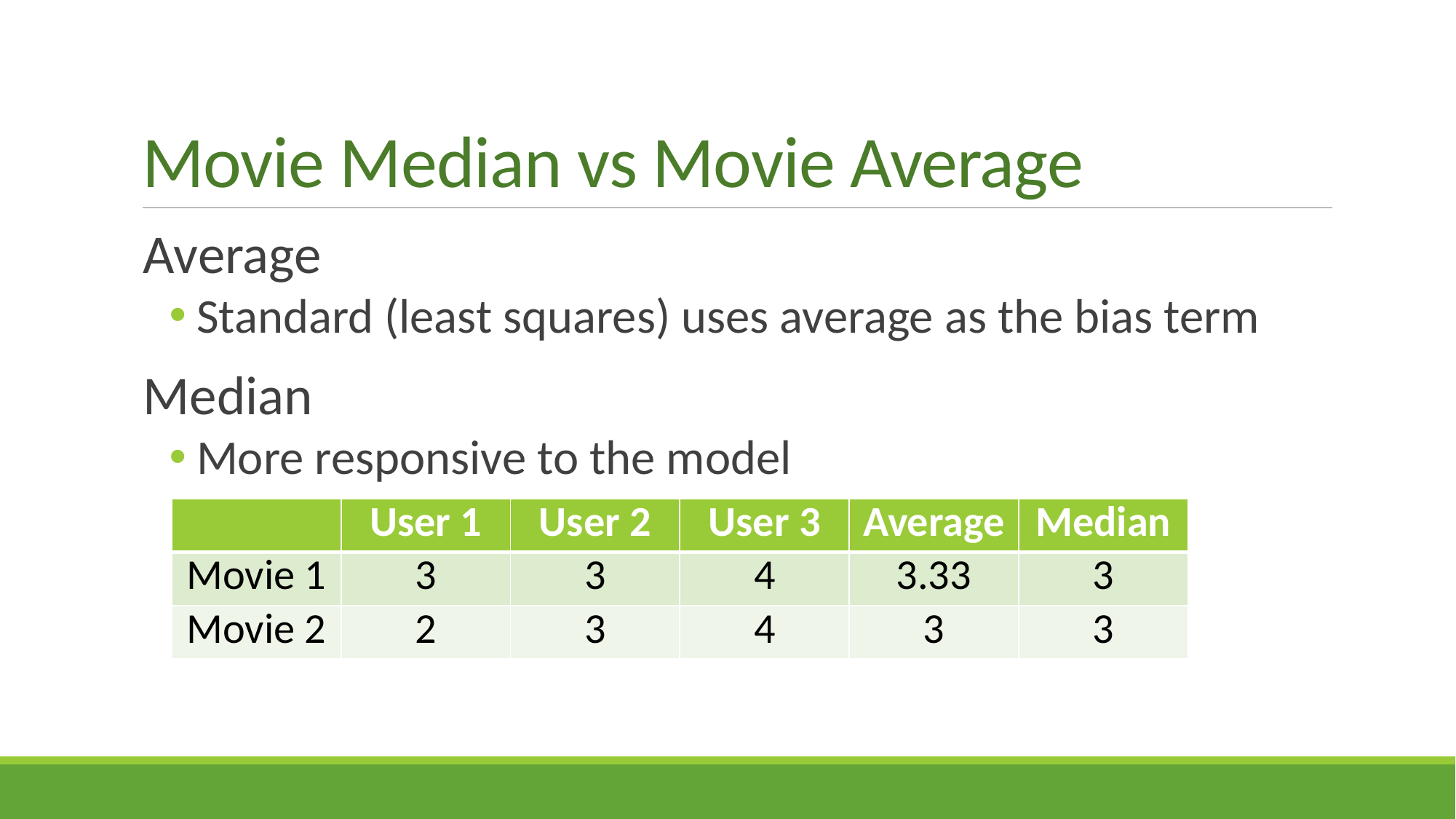

# Movie Median vs Movie Average
Average
Standard (least squares) uses average as the bias term
Median
More responsive to the model
|  | User 1 | User 2 | User 3 | Average | Median |
| --- | --- | --- | --- | --- | --- |
| Movie 1 | 3 | 3 | 4 | 3.33 | 3 |
| Movie 2 | 2 | 3 | 4 | 3 | 3 |